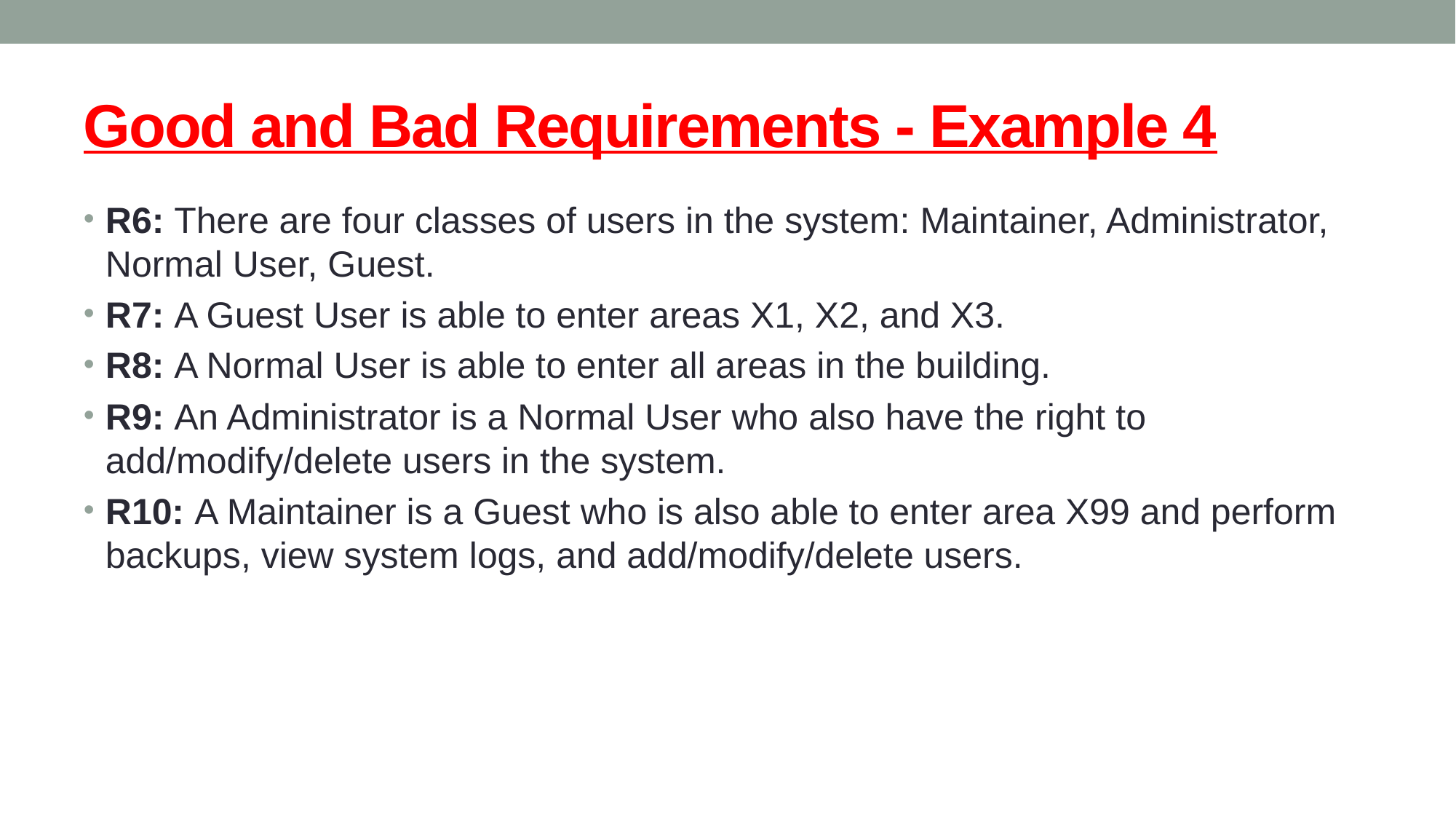

# Good and Bad Requirements - Example 4
R6: There are four classes of users in the system: Maintainer, Administrator, Normal User, Guest.
R7: A Guest User is able to enter areas X1, X2, and X3.
R8: A Normal User is able to enter all areas in the building.
R9: An Administrator is a Normal User who also have the right to add/modify/delete users in the system.
R10: A Maintainer is a Guest who is also able to enter area X99 and perform backups, view system logs, and add/modify/delete users.